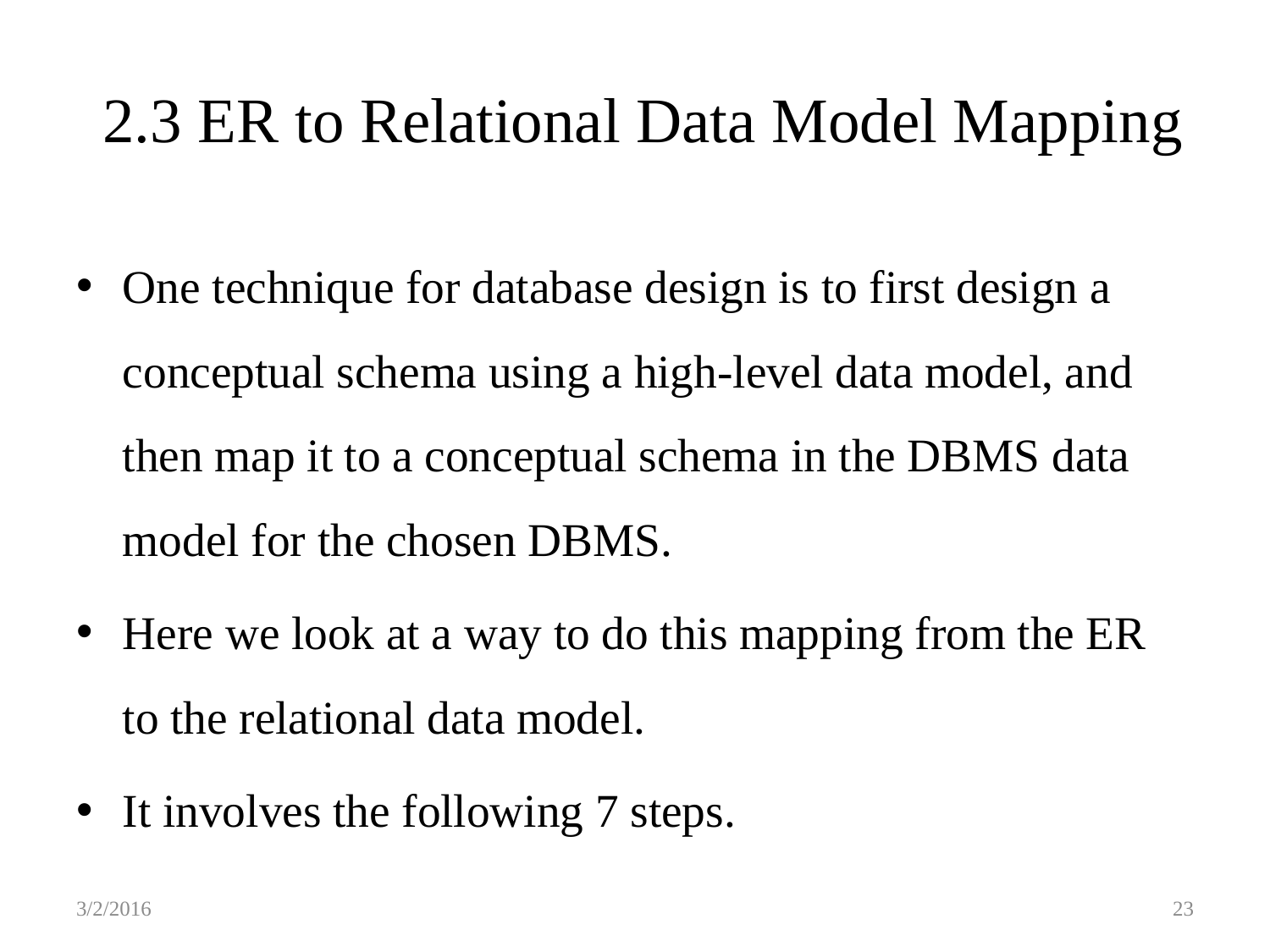

# 2.3 ER to Relational Data Model Mapping
One technique for database design is to first design a conceptual schema using a high-level data model, and then map it to a conceptual schema in the DBMS data model for the chosen DBMS.
Here we look at a way to do this mapping from the ER to the relational data model.
It involves the following 7 steps.
3/2/2016
23